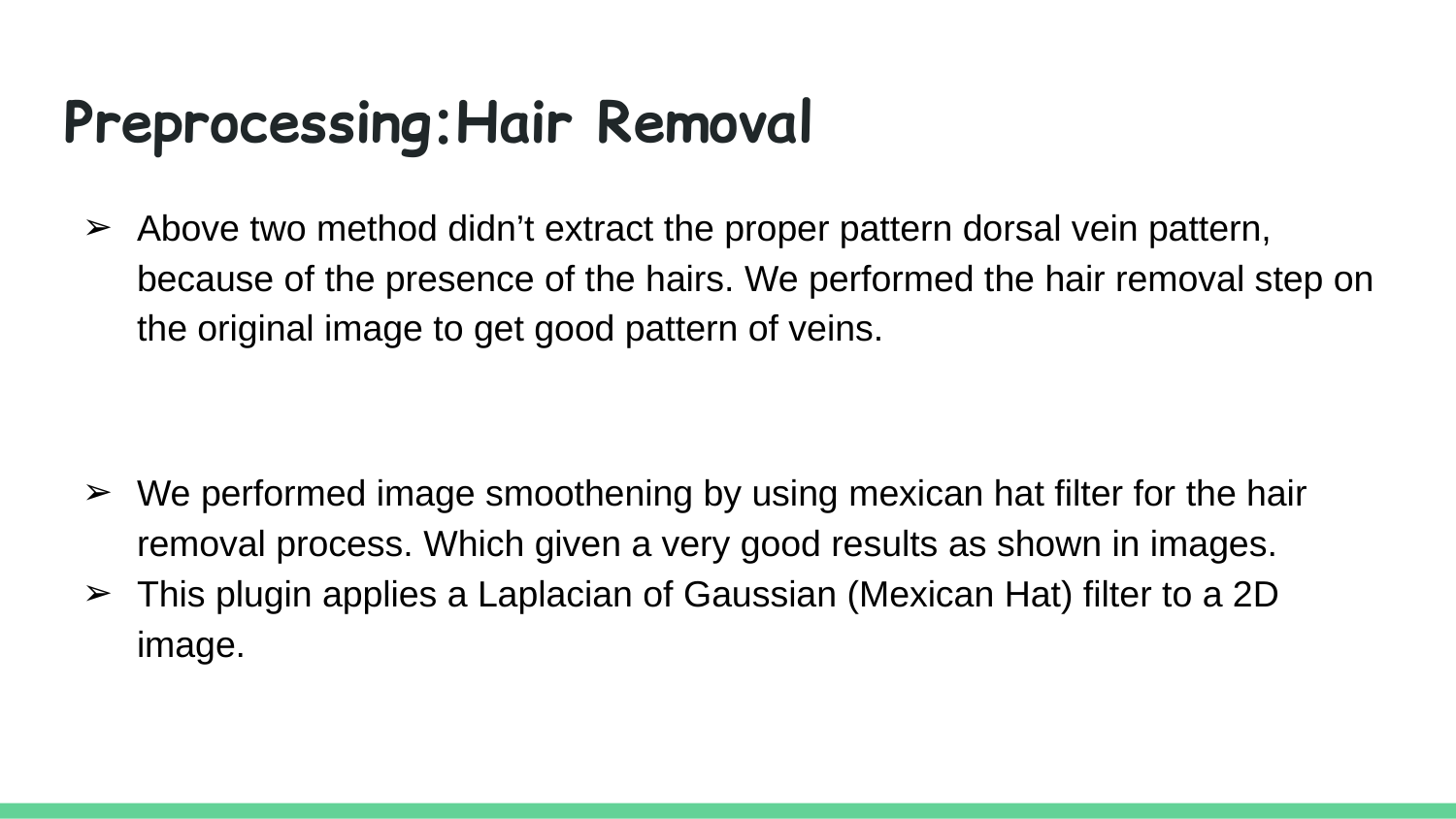

# Preprocessing:Hair Removal
Above two method didn’t extract the proper pattern dorsal vein pattern, because of the presence of the hairs. We performed the hair removal step on the original image to get good pattern of veins.

We performed image smoothening by using mexican hat filter for the hair removal process. Which given a very good results as shown in images.
This plugin applies a Laplacian of Gaussian (Mexican Hat) filter to a 2D image.